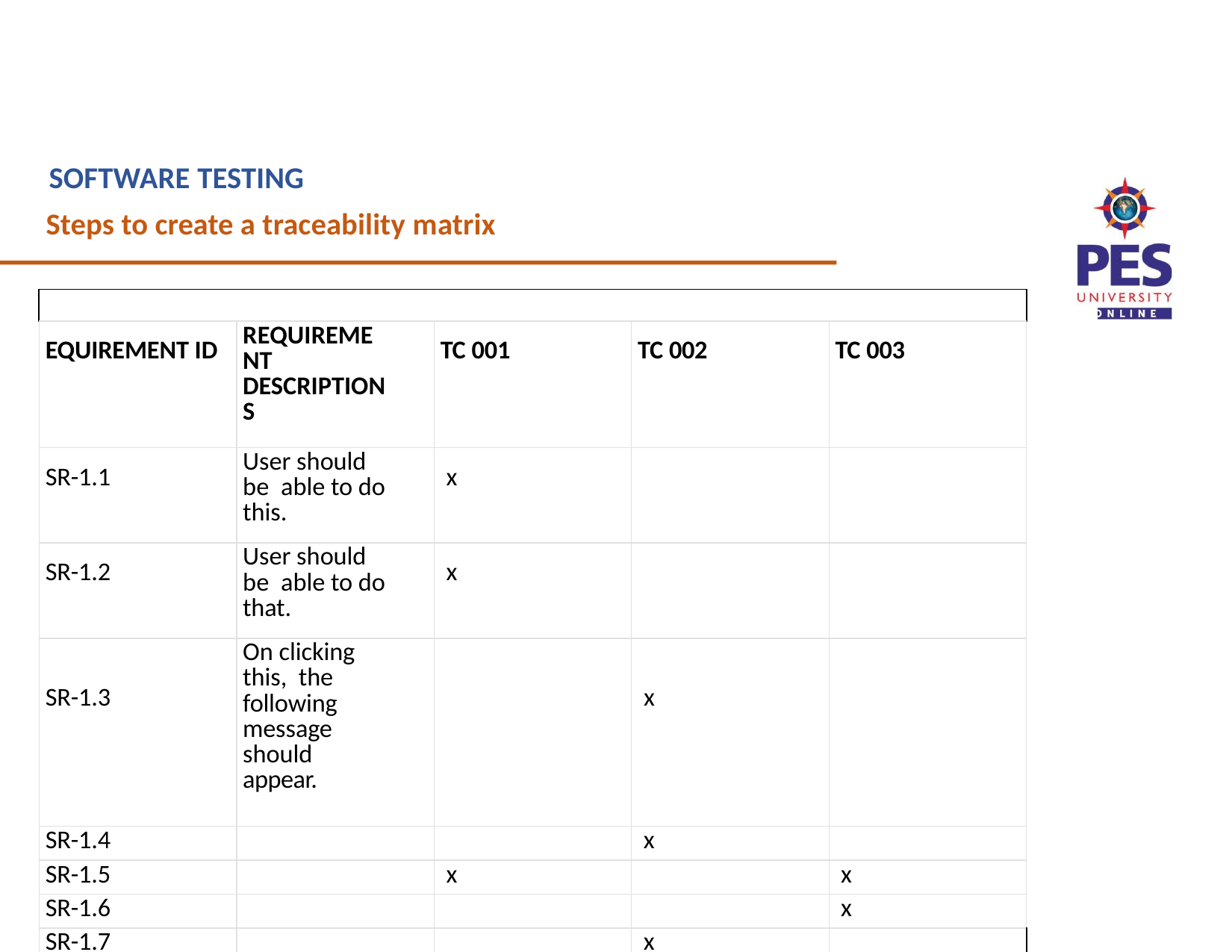

SOFTWARE TESTING
Steps to create a traceability matrix
|  |  |  |  |  |
| --- | --- | --- | --- | --- |
| EQUIREMENT ID | REQUIREMENT DESCRIPTIONS | TC 001 | TC 002 | TC 003 |
| SR-1.1 | User should be able to do this. | x |  |  |
| SR-1.2 | User should be able to do that. | x |  |  |
| SR-1.3 | On clicking this, the following message should appear. |  | x |  |
| SR-1.4 |  |  | x |  |
| SR-1.5 |  | x |  | x |
| SR-1.6 |  |  |  | x |
| SR-1.7 |  |  | x |  |